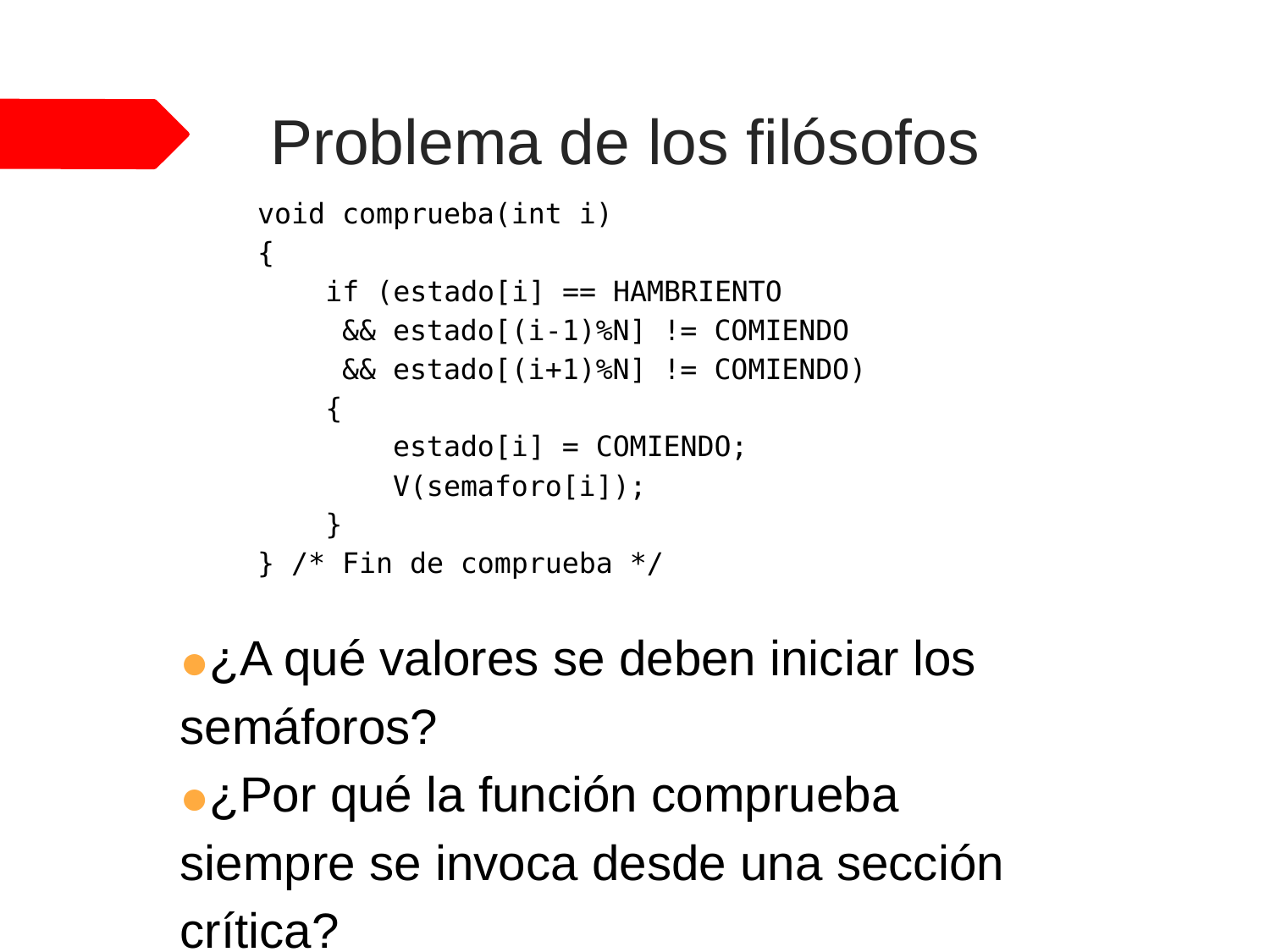

# Problema de los filósofos
void comprueba(int i)
{
    if (estado[i] == HAMBRIENTO
     && estado[(i-1)%N] != COMIENDO
     && estado[(i+1)%N] != COMIENDO)
    {
        estado[i] = COMIENDO;
        V(semaforo[i]);
    }
} /* Fin de comprueba */

¿A qué valores se deben iniciar los semáforos?
¿Por qué la función comprueba siempre se invoca desde una sección crítica?